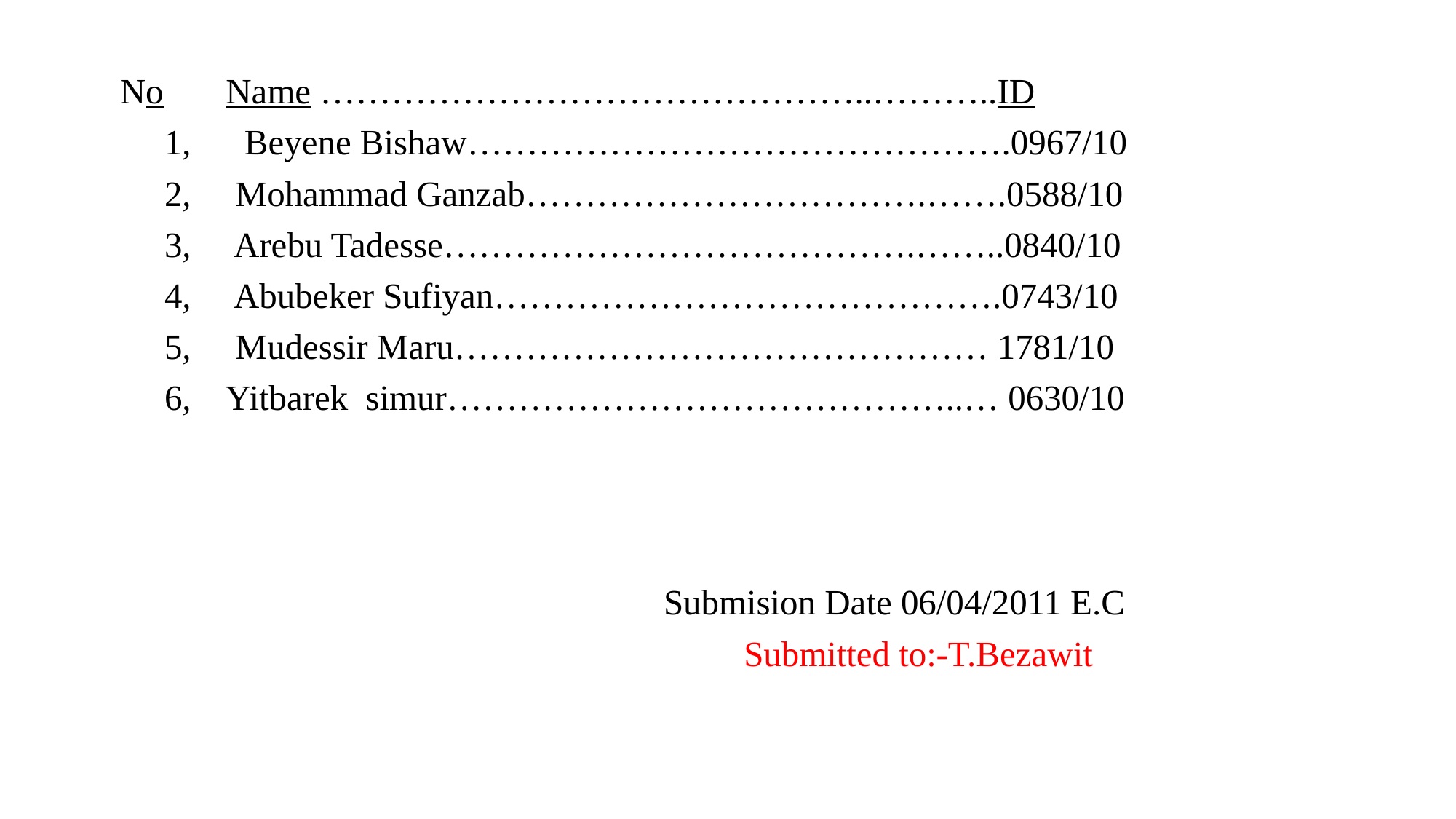

No       Name ………………………………………..………..ID
      1,      Beyene Bishaw……………………………………….0967/10
      2,     Mohammad Ganzab…………………………….…….0588/10
      3,     Arebu Tadesse………………………………….……..0840/10
      4,     Abubeker Sufiyan…………………………………….0743/10
      5,     Mudessir Maru……………………………………… 1781/10
      6,    Yitbarek  simur……………………………………..… 0630/10

                                                              Submision Date 06/04/2011 E.C
                                                                       Submitted to:-T.Bezawit